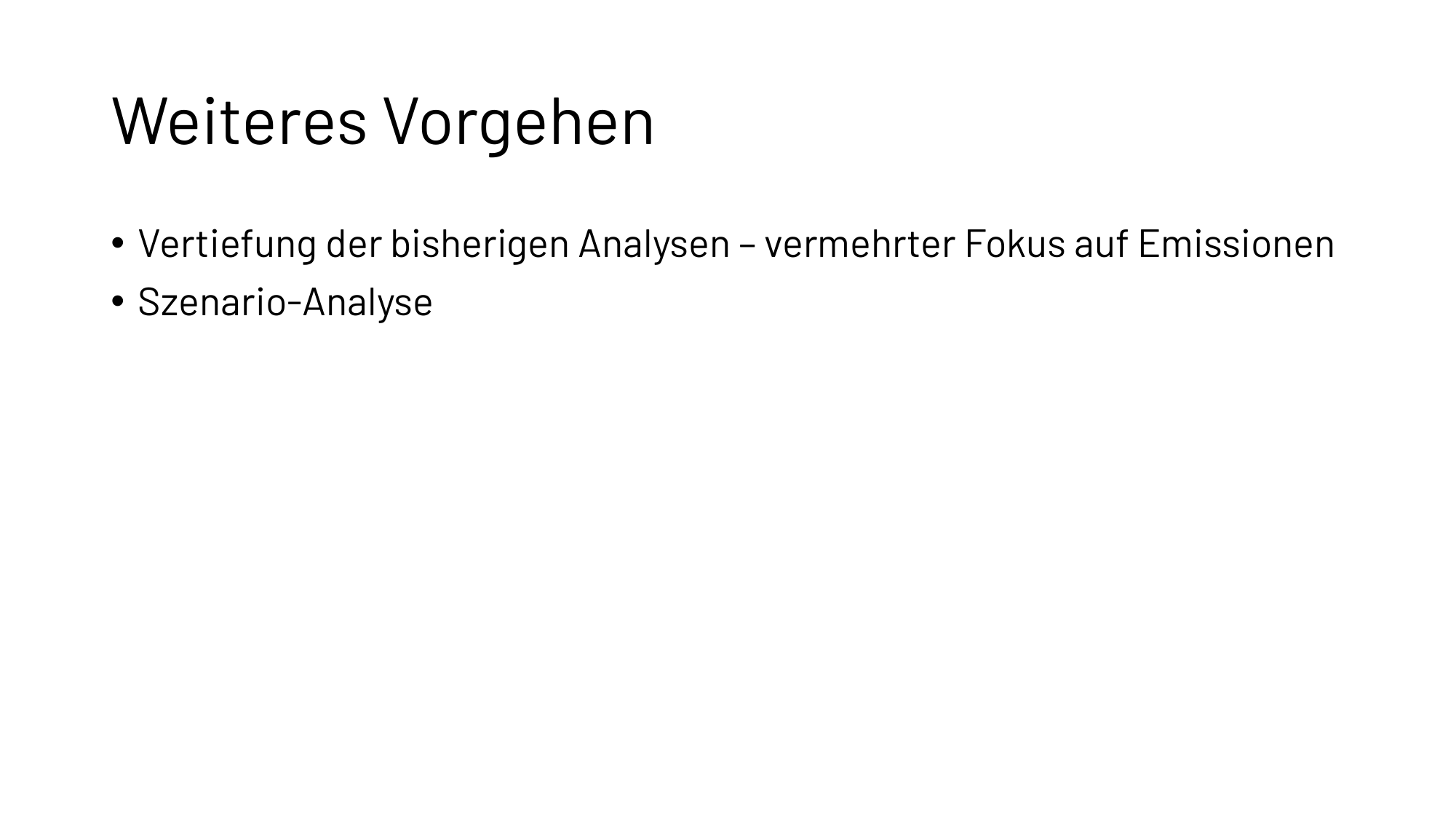

# Weiteres Vorgehen
Vertiefung der bisherigen Analysen – vermehrter Fokus auf Emissionen
Szenario-Analyse